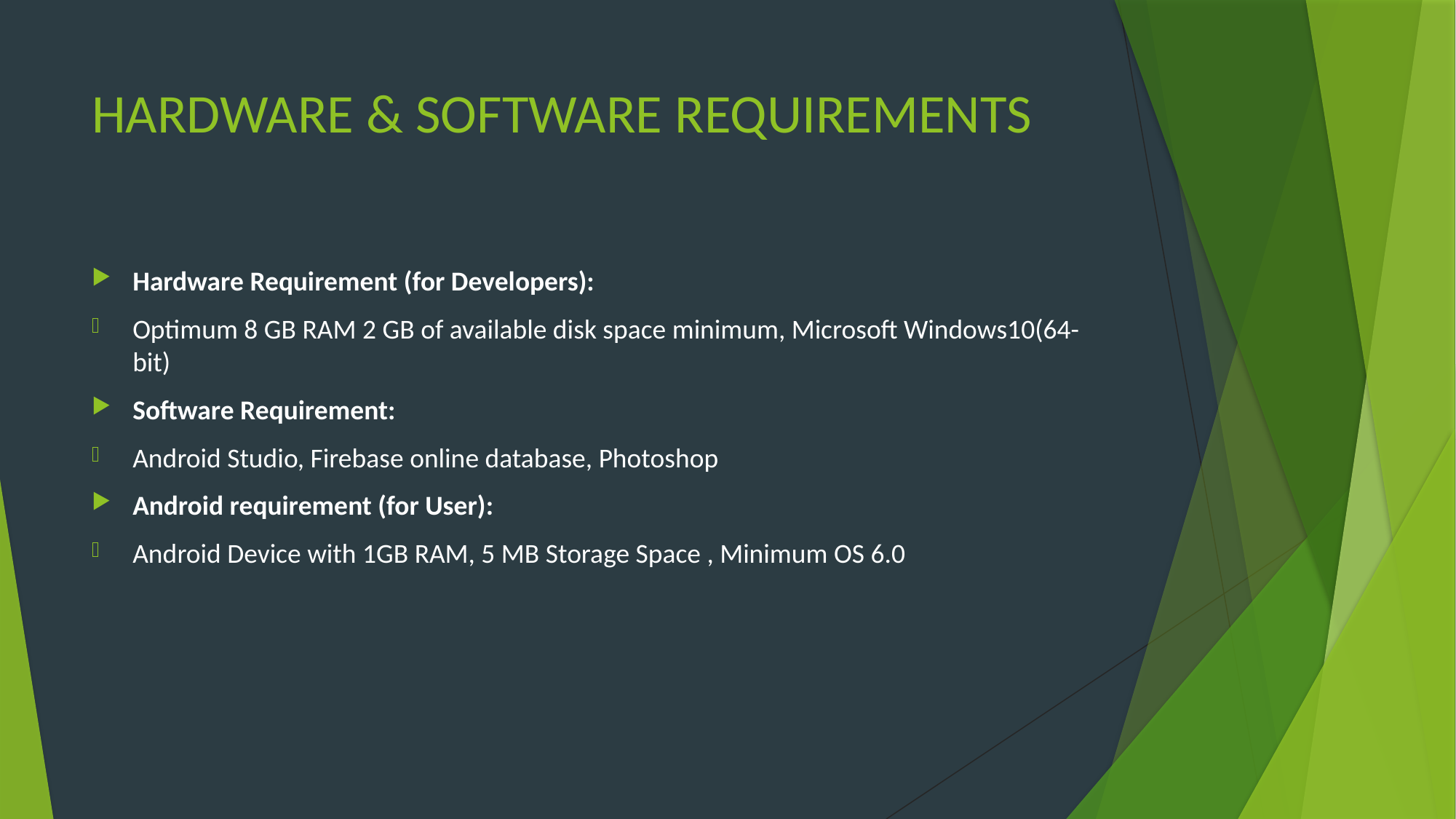

# HARDWARE & SOFTWARE REQUIREMENTS
Hardware Requirement (for Developers):
Optimum 8 GB RAM 2 GB of available disk space minimum, Microsoft Windows10(64-bit)
Software Requirement:
Android Studio, Firebase online database, Photoshop
Android requirement (for User):
Android Device with 1GB RAM, 5 MB Storage Space , Minimum OS 6.0